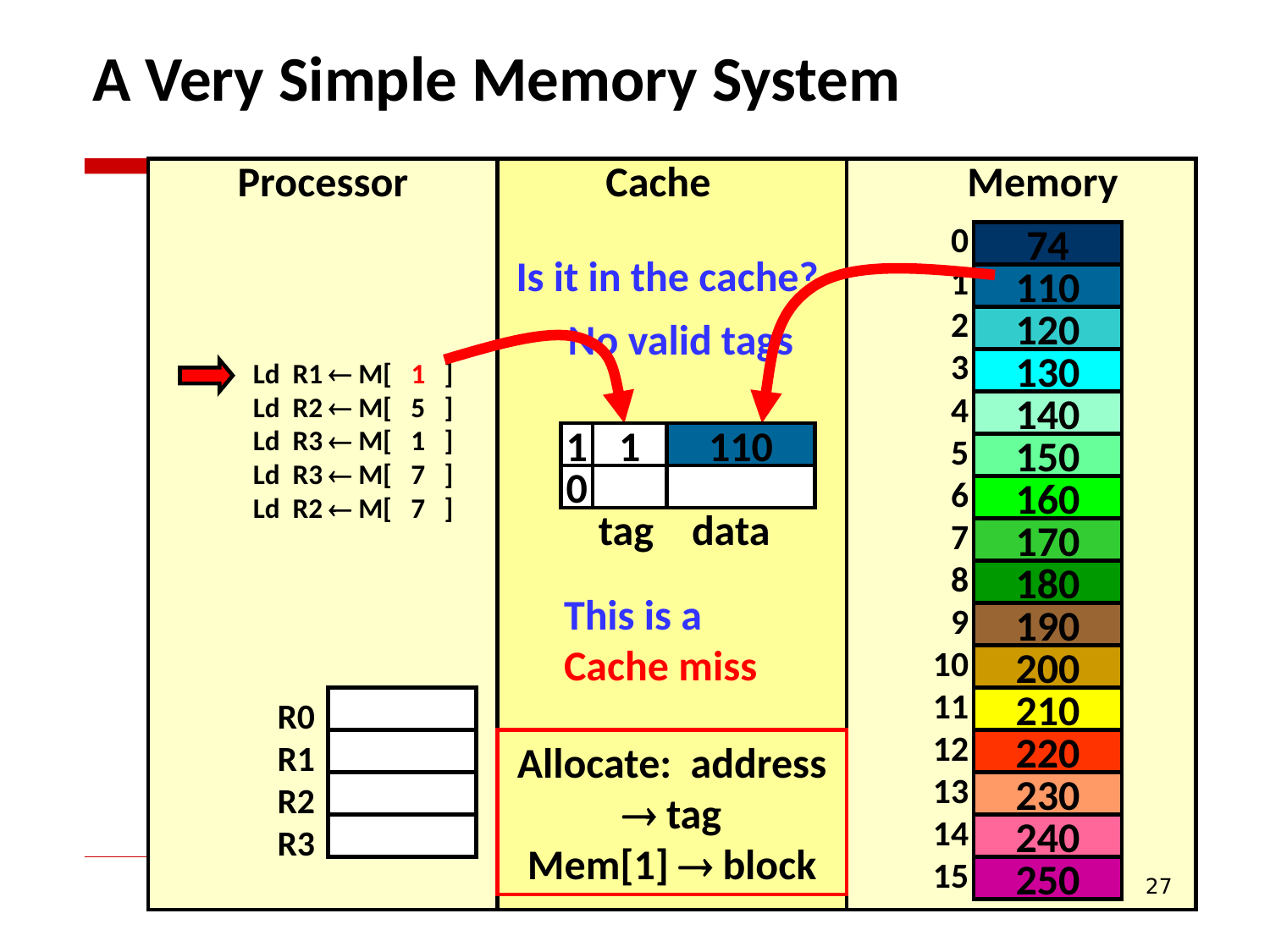

# A Very Simple Memory System
Processor
Cache
Memory

0
1
2
3
4
5
6
7
8
9
10
11
12
13
14
15
74
Is it in the cache?

110
No valid tags
120

Ld  R1 ← M[   1   ]
Ld  R2 ← M[   5   ]
Ld  R3 ← M[   1   ]
Ld  R3 ← M[   7   ]
Ld  R2 ← M[   7   ]

130

140
0
0

1

1

110
150

160
tag    data
170
180
This is a
Cache miss
190
200
R0
R1
R2
R3

210

Allocate:  address → tag
Mem[1] → block
220

230

240
250
27